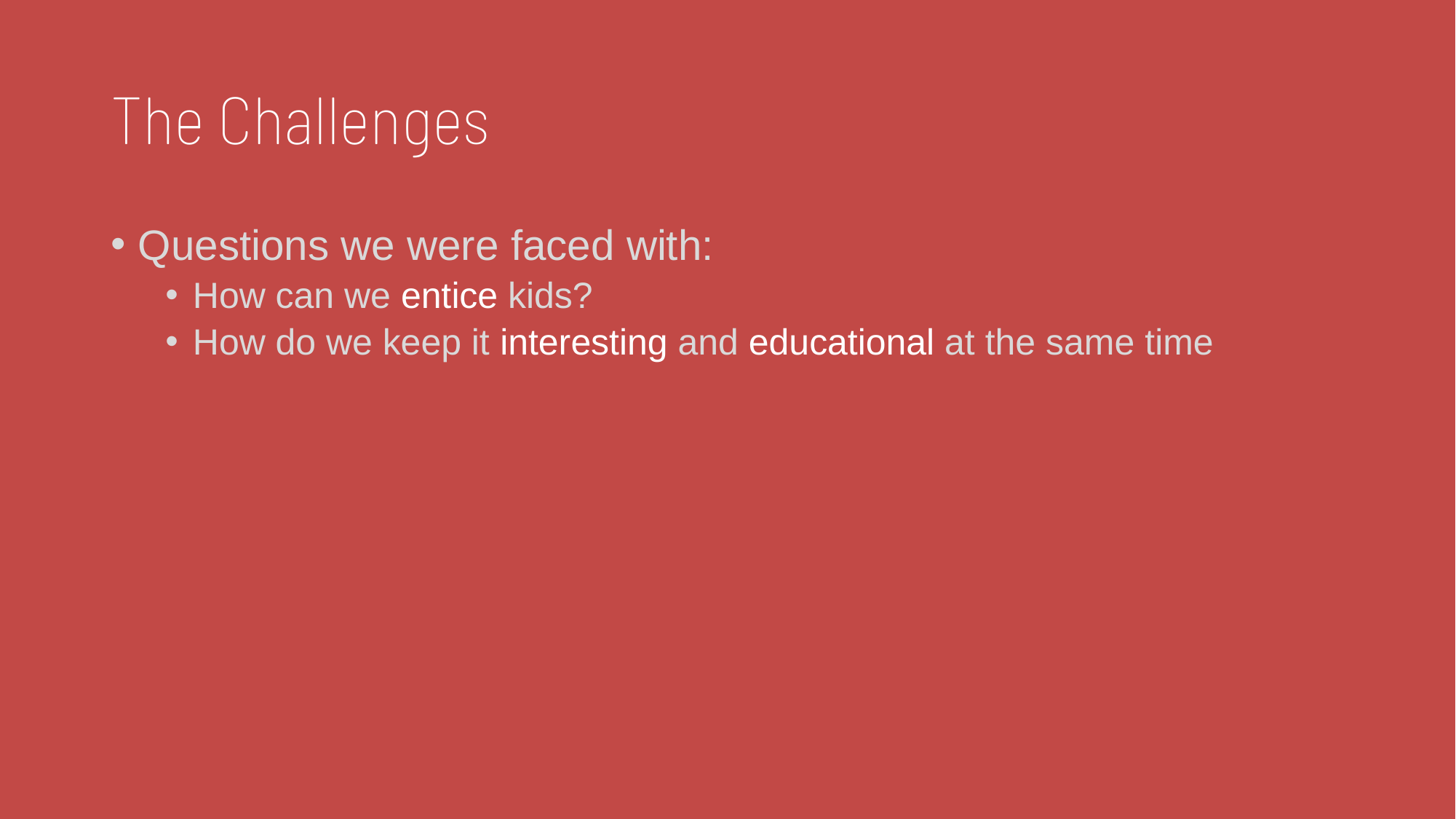

# The Challenges
Questions we were faced with:
How can we entice kids?
How do we keep it interesting and educational at the same time